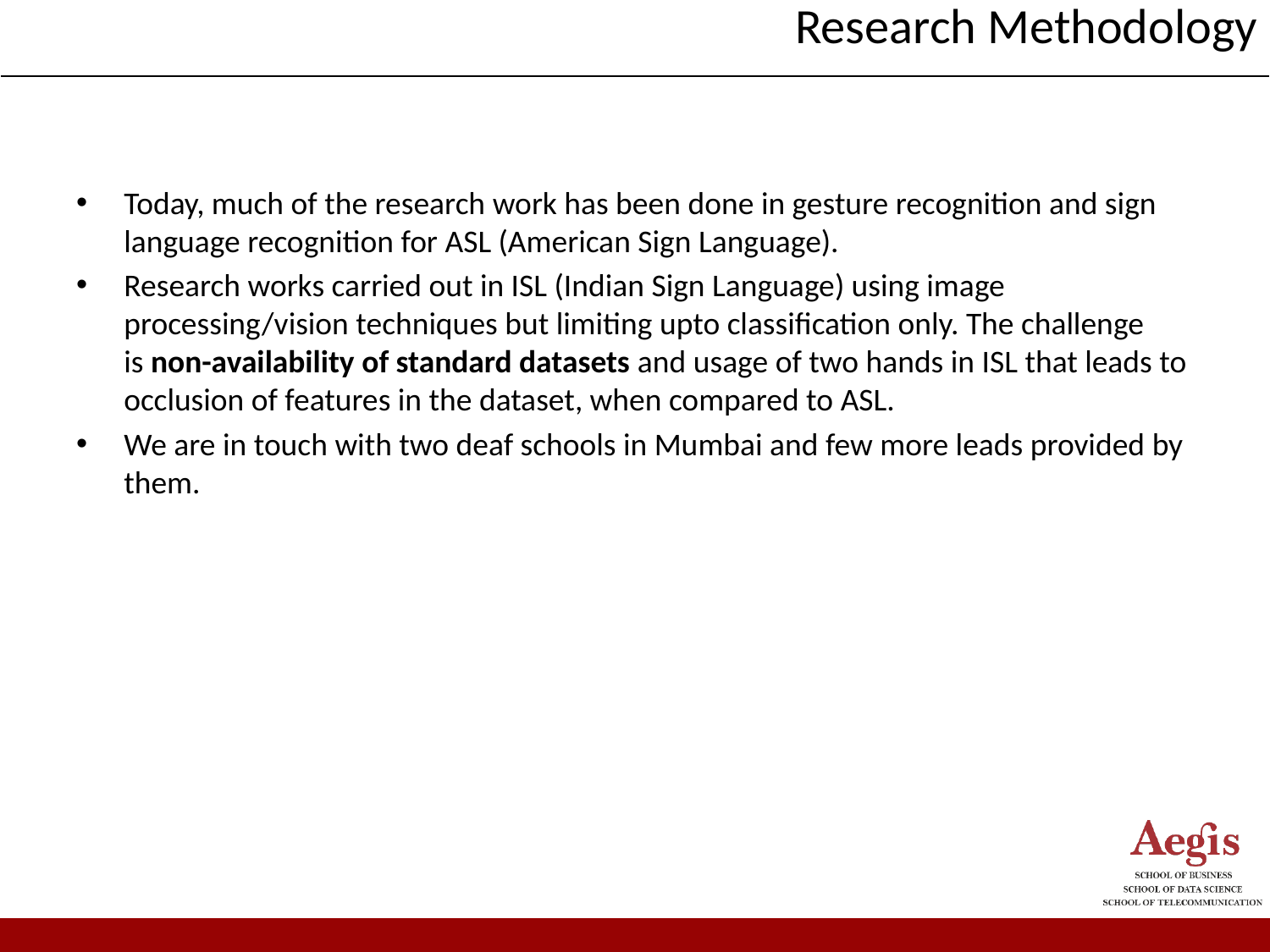

| Research Methodology |
| --- |
Today, much of the research work has been done in gesture recognition and sign language recognition for ASL (American Sign Language).
Research works carried out in ISL (Indian Sign Language) using image processing/vision techniques but limiting upto classification only. The challenge is non-availability of standard datasets and usage of two hands in ISL that leads to occlusion of features in the dataset, when compared to ASL.
We are in touch with two deaf schools in Mumbai and few more leads provided by them.